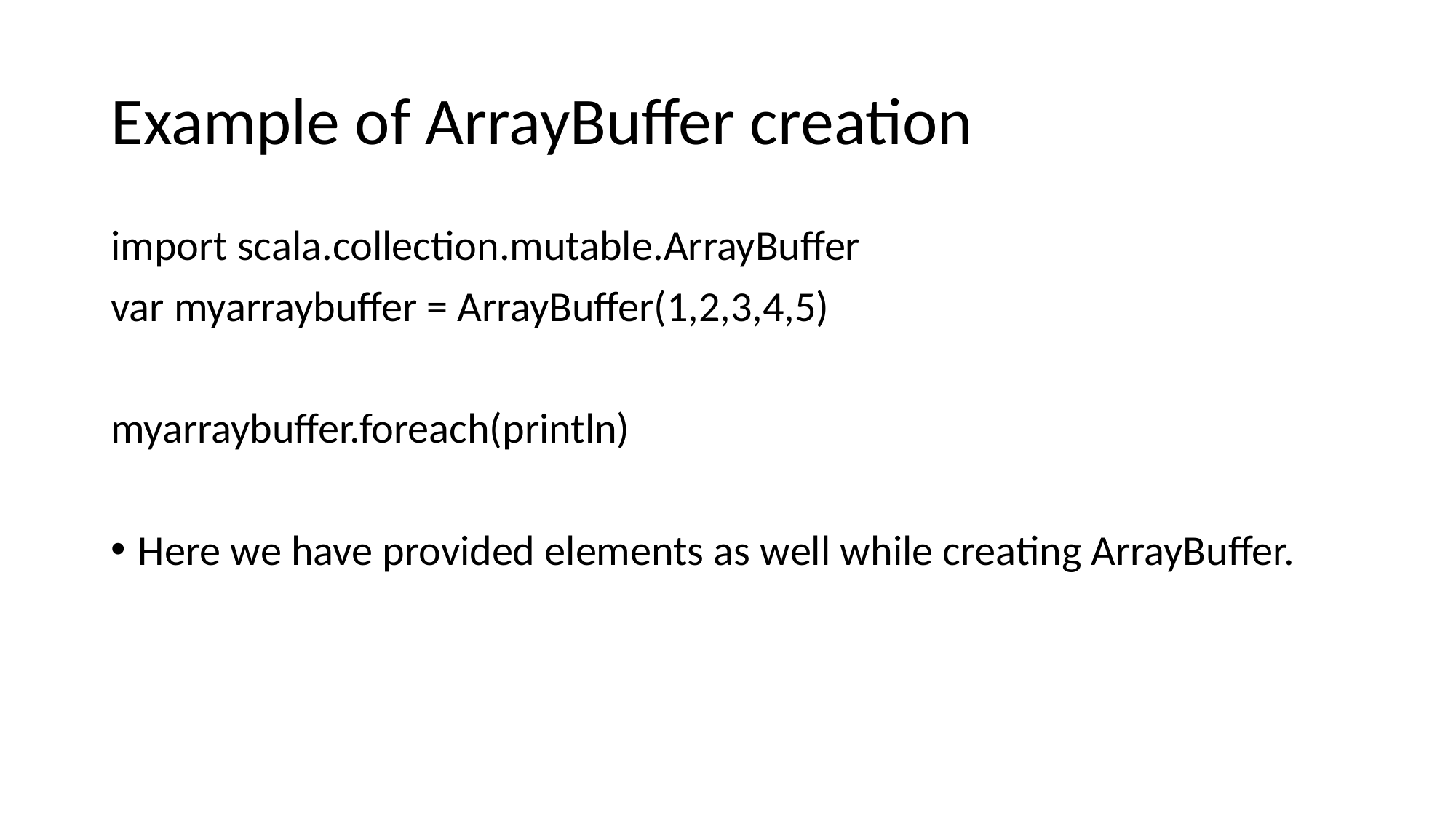

# Example of ArrayBuffer creation
import scala.collection.mutable.ArrayBuffer
var myarraybuffer = ArrayBuffer(1,2,3,4,5)

myarraybuffer.foreach(println)

Here we have provided elements as well while creating ArrayBuffer.